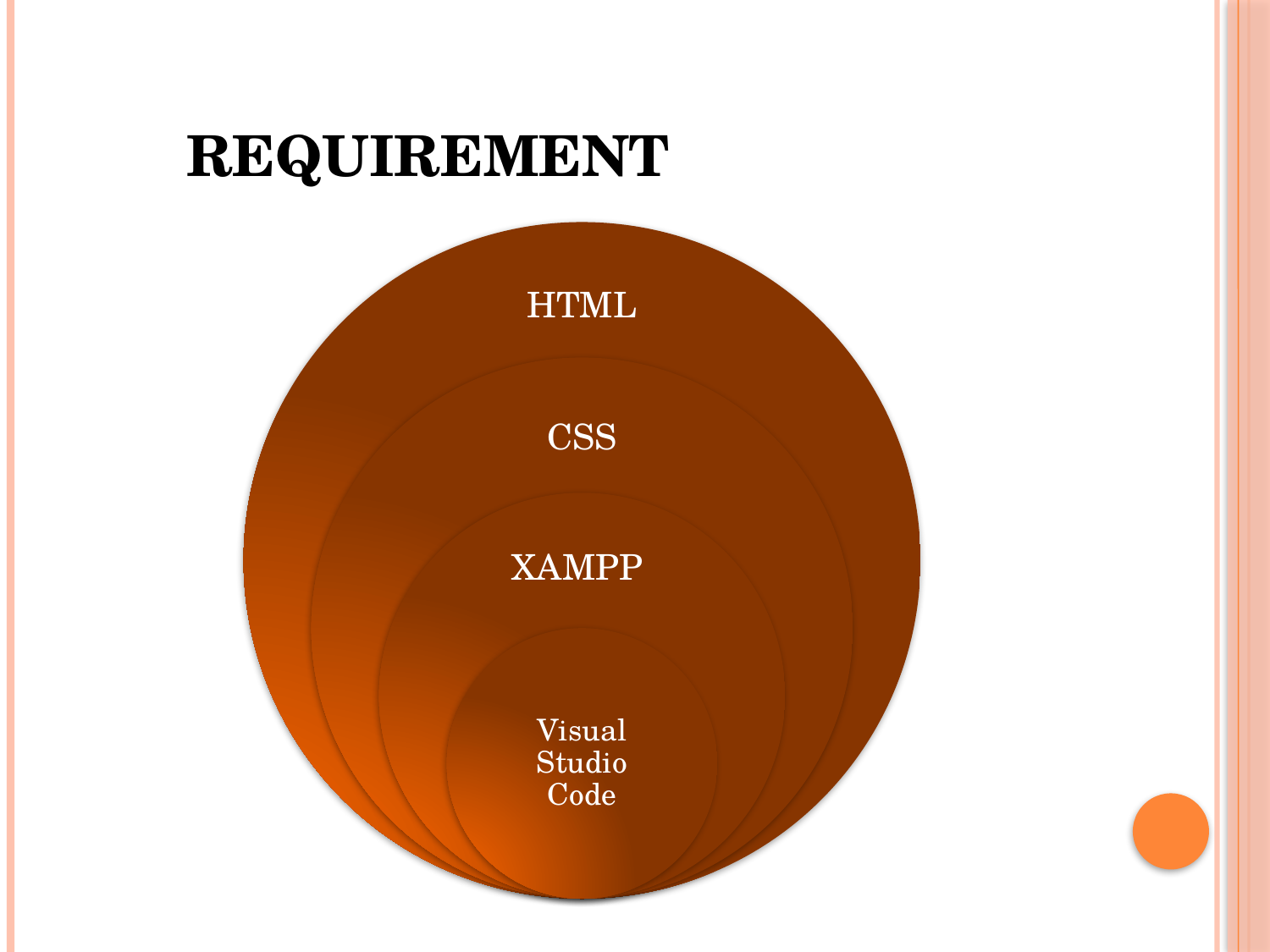

# Requirement
HTML
CSS
XAMPP
Visual Studio Code